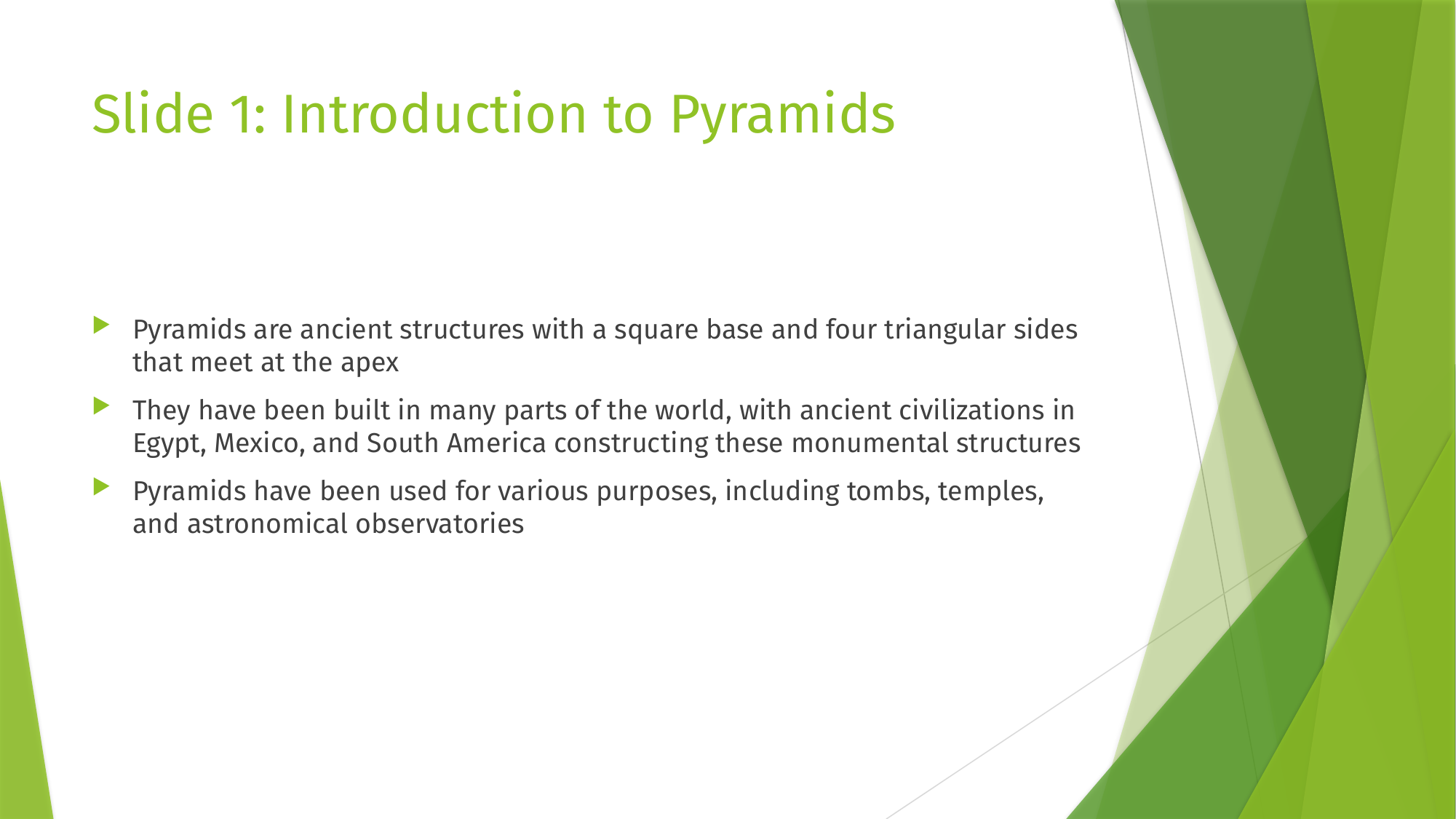

# Slide 1: Introduction to Pyramids

Pyramids are ancient structures with a square base and four triangular sides that meet at the apex
They have been built in many parts of the world, with ancient civilizations in Egypt, Mexico, and South America constructing these monumental structures
Pyramids have been used for various purposes, including tombs, temples, and astronomical observatories